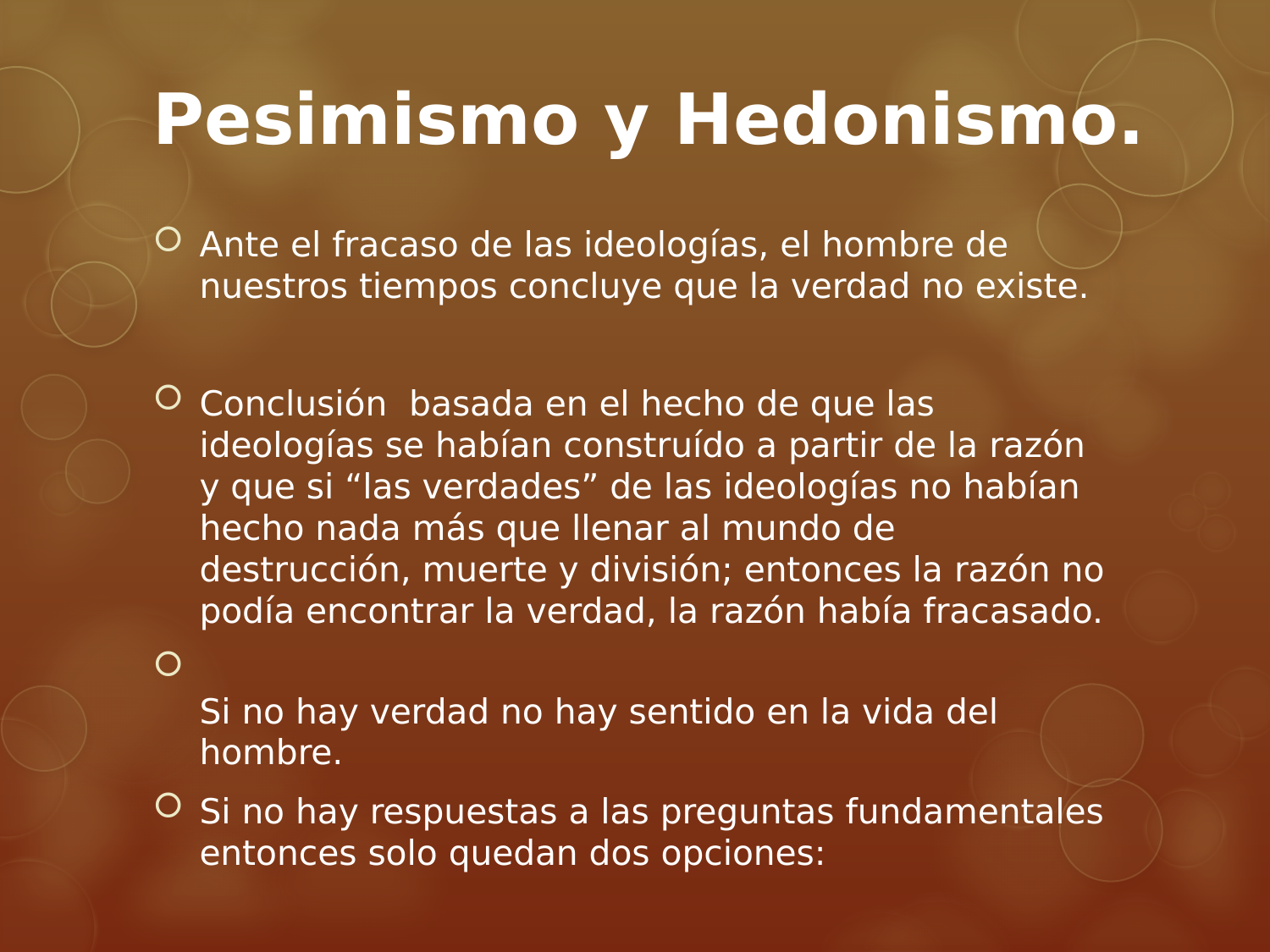

# Pesimismo y Hedonismo.
Ante el fracaso de las ideologías, el hombre de nuestros tiempos concluye que la verdad no existe.

Conclusión  basada en el hecho de que las ideologías se habían construído a partir de la razón y que si “las verdades” de las ideologías no habían hecho nada más que llenar al mundo de destrucción, muerte y división; entonces la razón no podía encontrar la verdad, la razón había fracasado.
Si no hay verdad no hay sentido en la vida del hombre.
Si no hay respuestas a las preguntas fundamentales entonces solo quedan dos opciones: